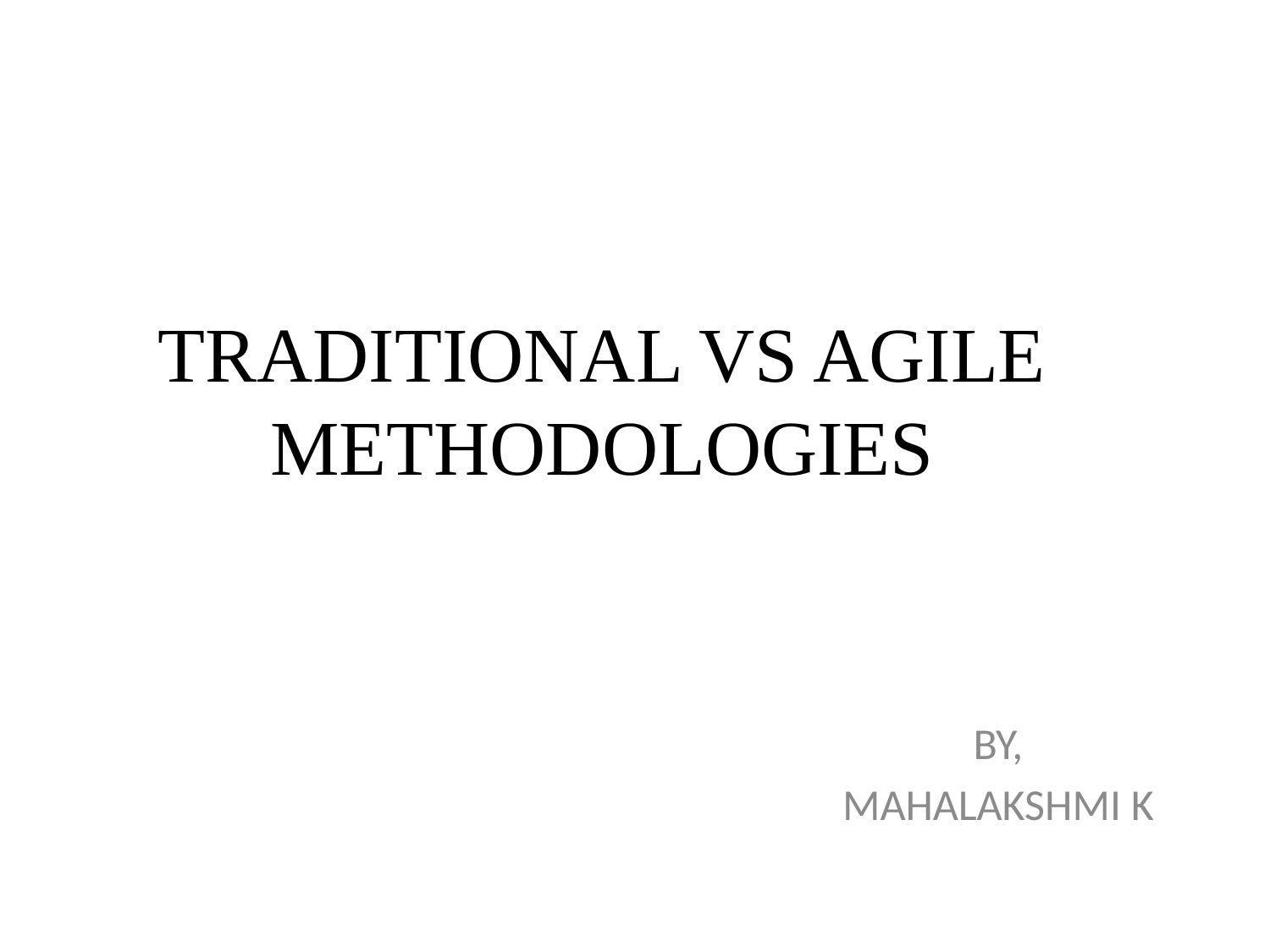

# TRADITIONAL VS AGILE METHODOLOGIES
BY,
MAHALAKSHMI K